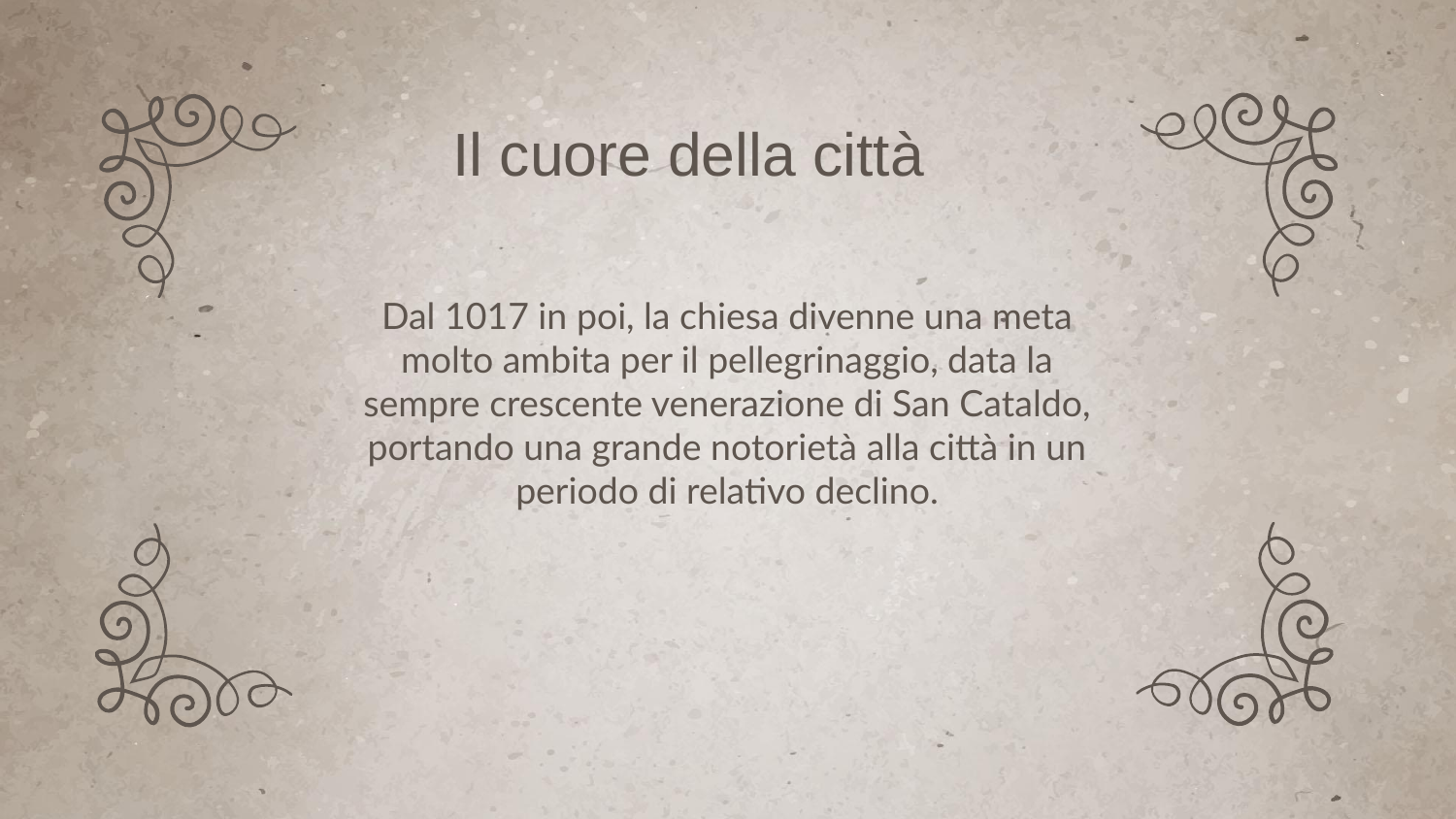

# Il cuore della città
Dal 1017 in poi, la chiesa divenne una meta molto ambita per il pellegrinaggio, data la sempre crescente venerazione di San Cataldo, portando una grande notorietà alla città in un periodo di relativo declino.